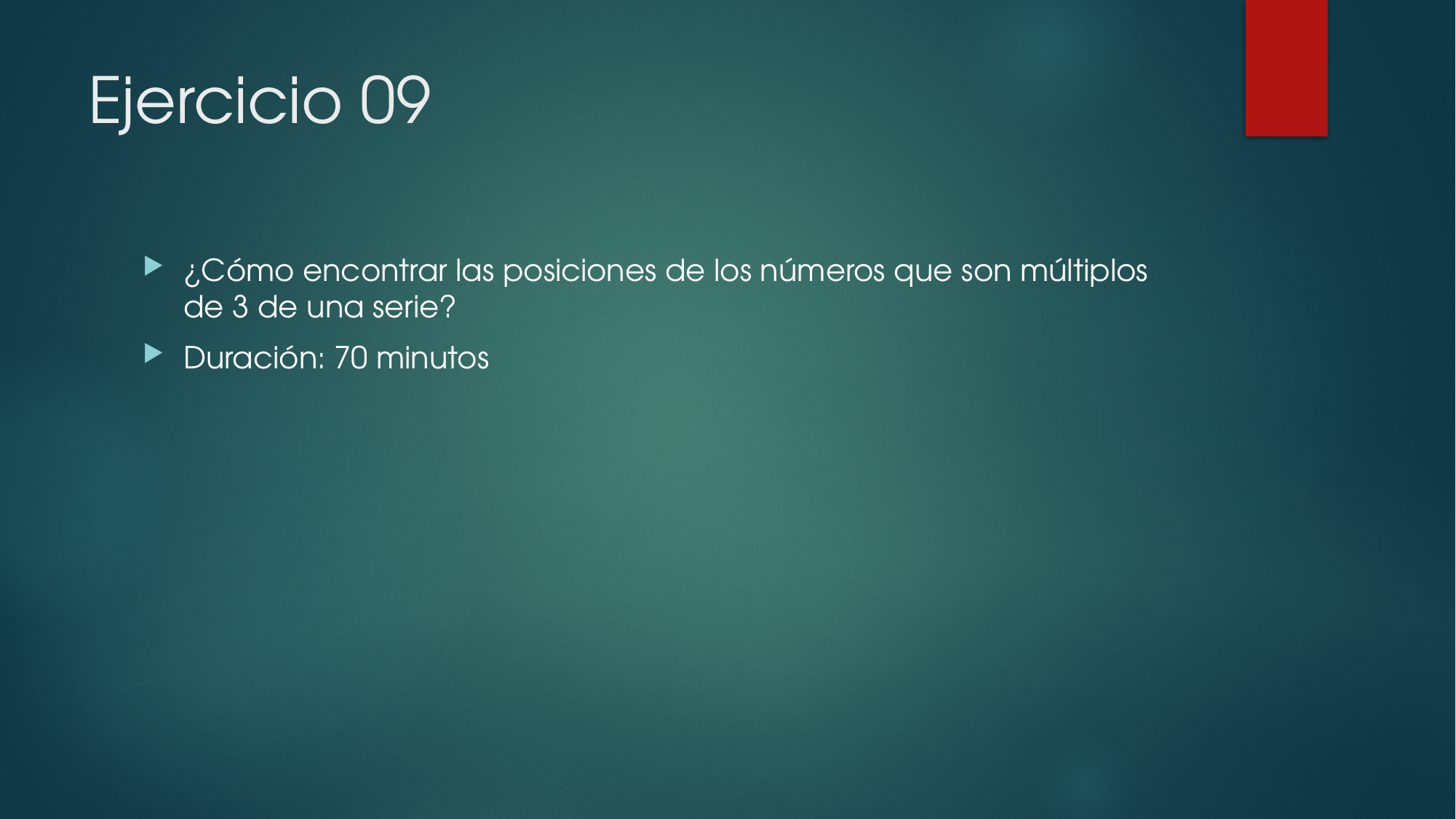

# Ejercicio 09
¿Cómo encontrar las posiciones de los números que son múltiplos de 3 de una serie?
Duración: 70 minutos